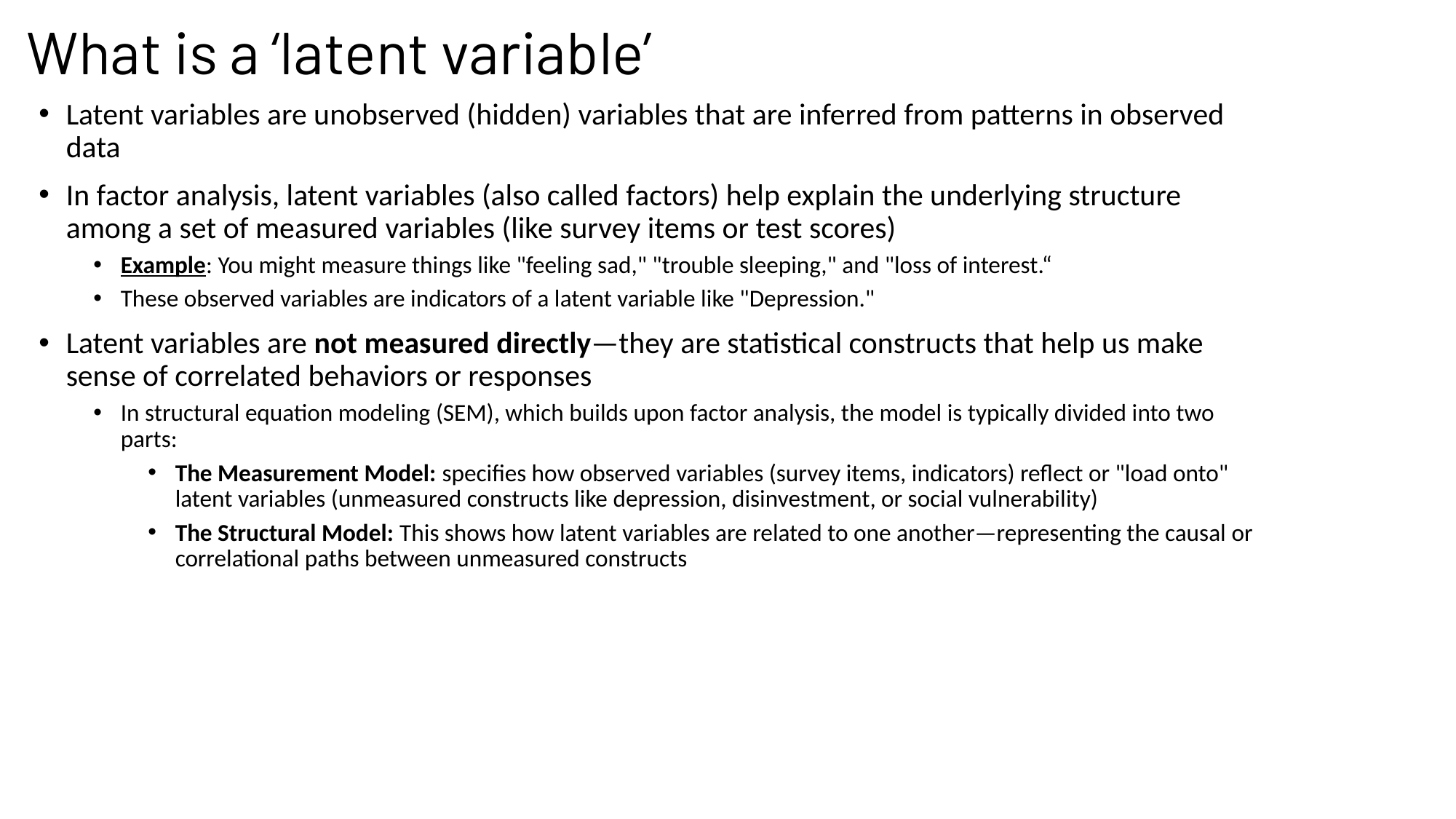

# What is a ‘latent variable’
Latent variables are unobserved (hidden) variables that are inferred from patterns in observed data
In factor analysis, latent variables (also called factors) help explain the underlying structure among a set of measured variables (like survey items or test scores)
Example: You might measure things like "feeling sad," "trouble sleeping," and "loss of interest.“
These observed variables are indicators of a latent variable like "Depression."
Latent variables are not measured directly—they are statistical constructs that help us make sense of correlated behaviors or responses
In structural equation modeling (SEM), which builds upon factor analysis, the model is typically divided into two parts:
The Measurement Model: specifies how observed variables (survey items, indicators) reflect or "load onto" latent variables (unmeasured constructs like depression, disinvestment, or social vulnerability)
The Structural Model: This shows how latent variables are related to one another—representing the causal or correlational paths between unmeasured constructs